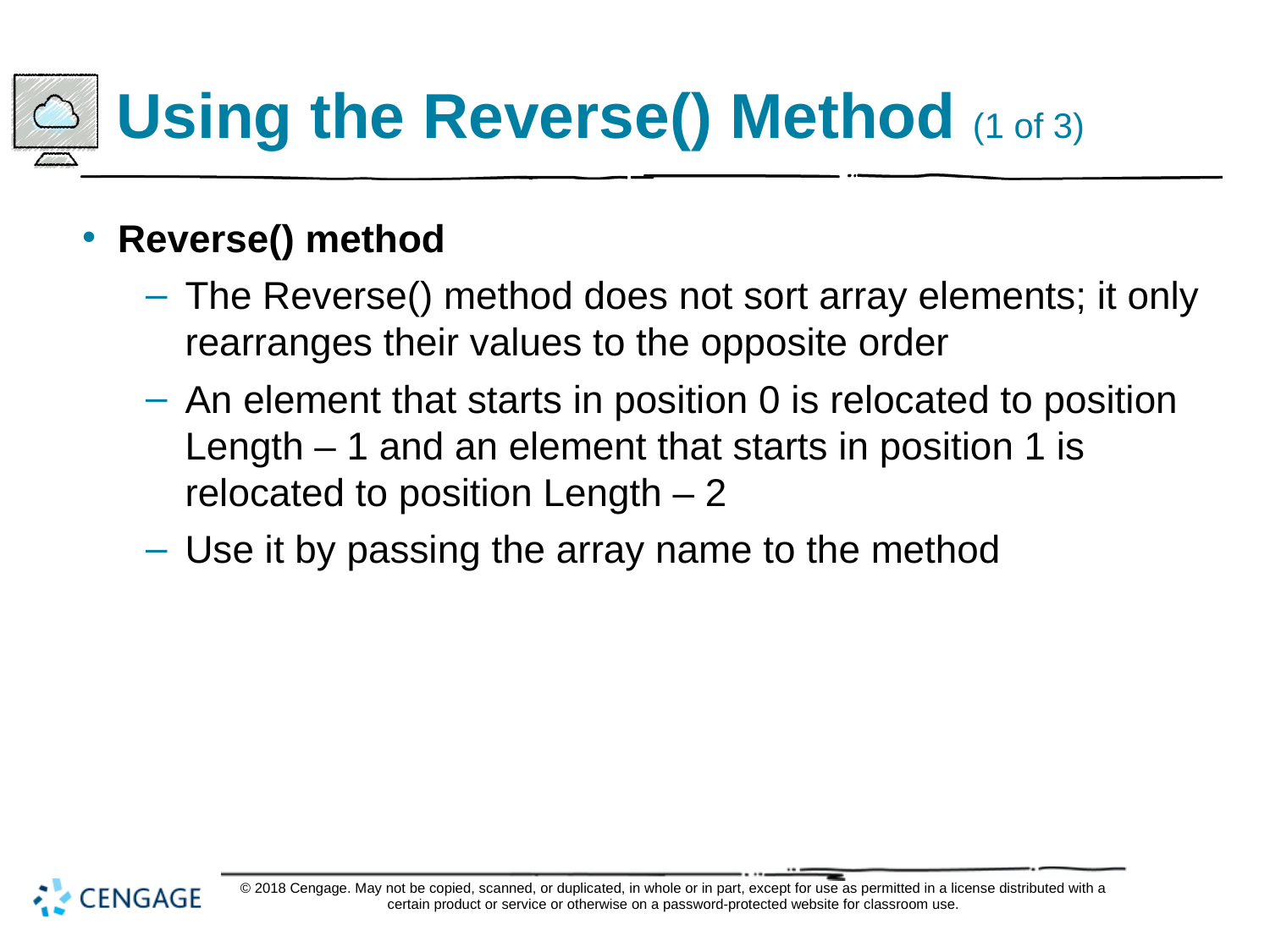

# Using the Reverse() Method (1 of 3)
Reverse() method
The Reverse() method does not sort array elements; it only rearranges their values to the opposite order
An element that starts in position 0 is relocated to position Length – 1 and an element that starts in position 1 is relocated to position Length – 2
Use it by passing the array name to the method
© 2018 Cengage. May not be copied, scanned, or duplicated, in whole or in part, except for use as permitted in a license distributed with a certain product or service or otherwise on a password-protected website for classroom use.